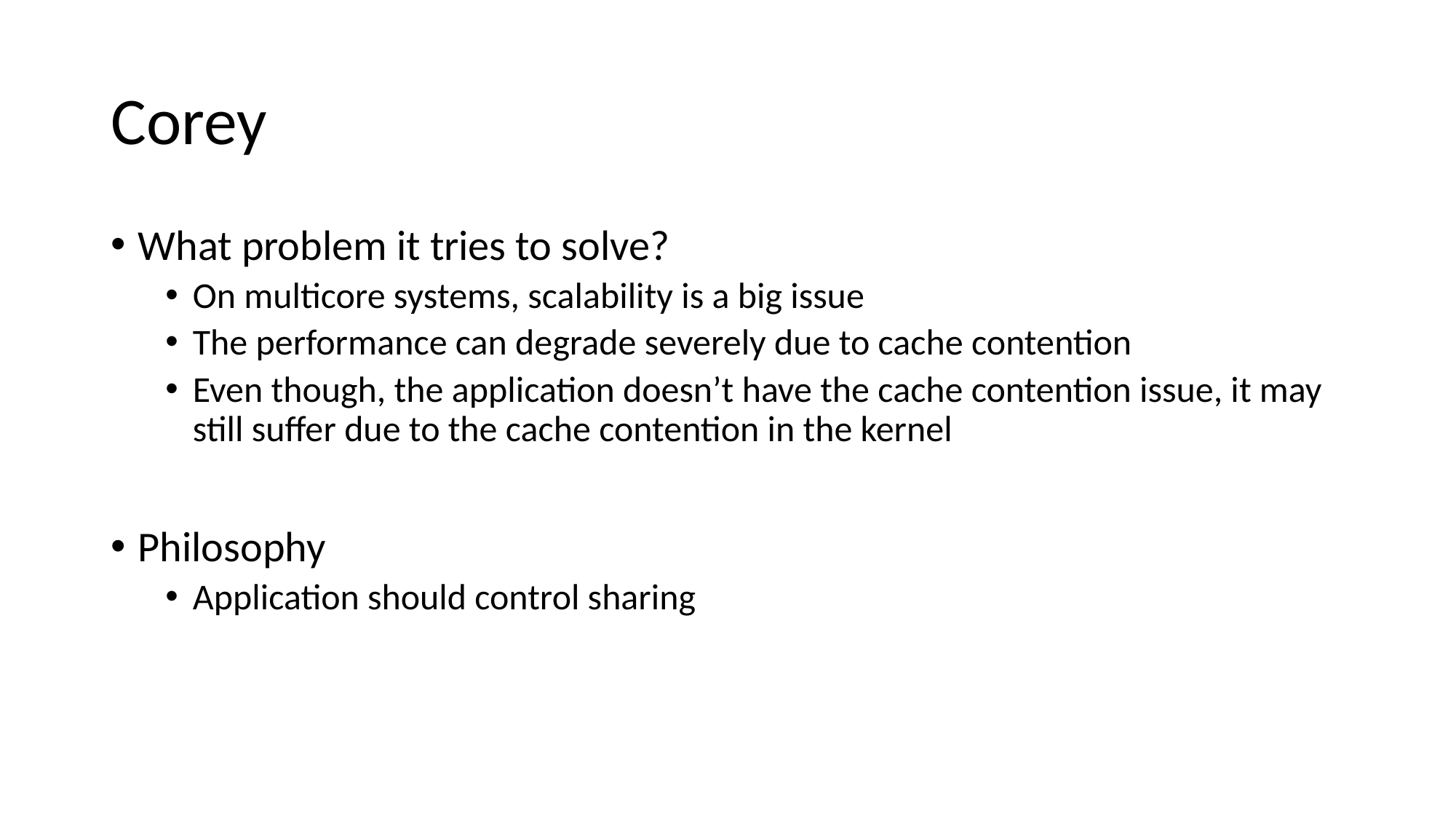

# Corey
What problem it tries to solve?
On multicore systems, scalability is a big issue
The performance can degrade severely due to cache contention
Even though, the application doesn’t have the cache contention issue, it may still suffer due to the cache contention in the kernel

Philosophy
Application should control sharing